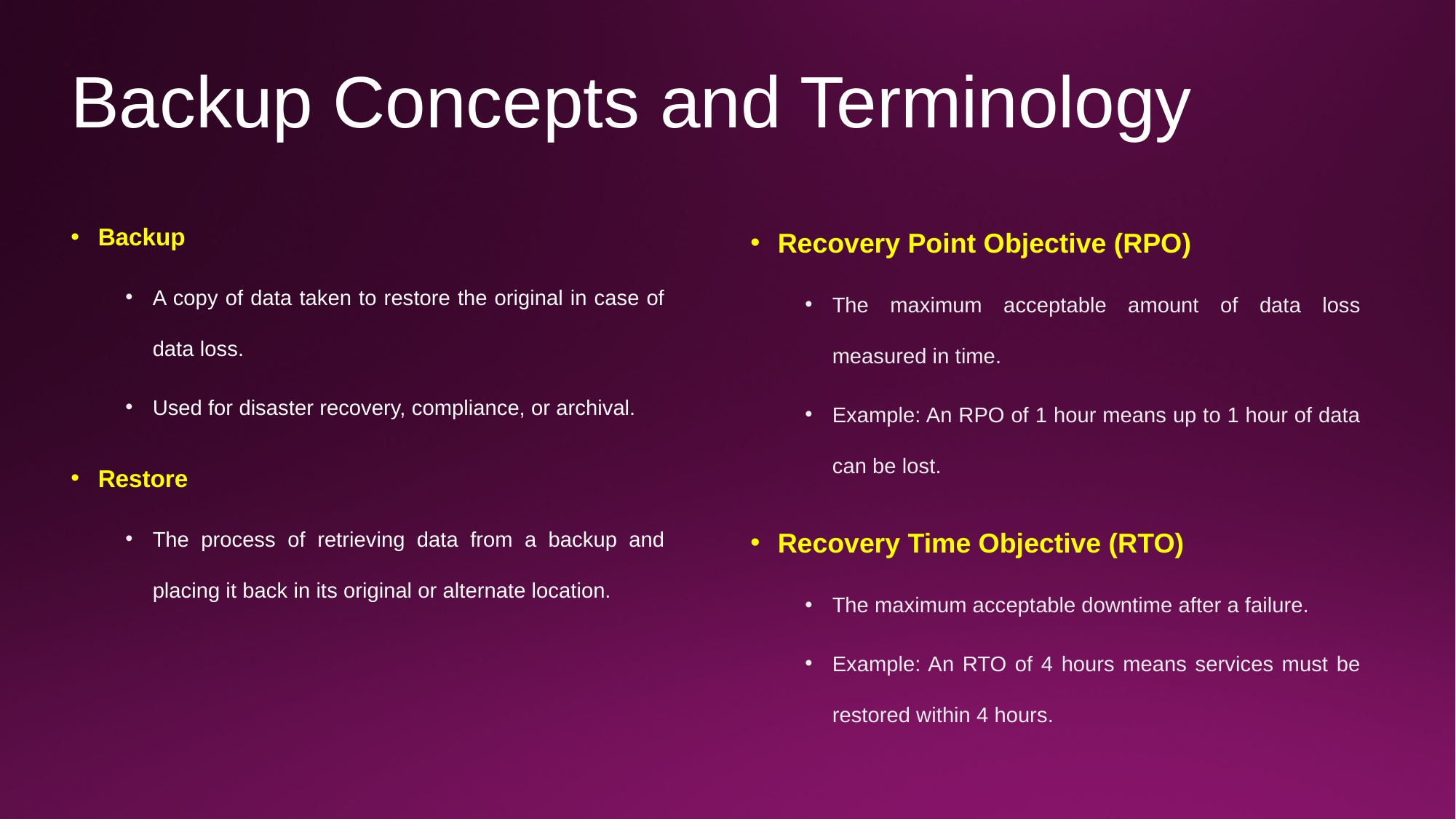

# Backup Concepts and Terminology
Backup
A copy of data taken to restore the original in case of data loss.
Used for disaster recovery, compliance, or archival.
Restore
The process of retrieving data from a backup and placing it back in its original or alternate location.
Recovery Point Objective (RPO)
The maximum acceptable amount of data loss measured in time.
Example: An RPO of 1 hour means up to 1 hour of data can be lost.
Recovery Time Objective (RTO)
The maximum acceptable downtime after a failure.
Example: An RTO of 4 hours means services must be restored within 4 hours.